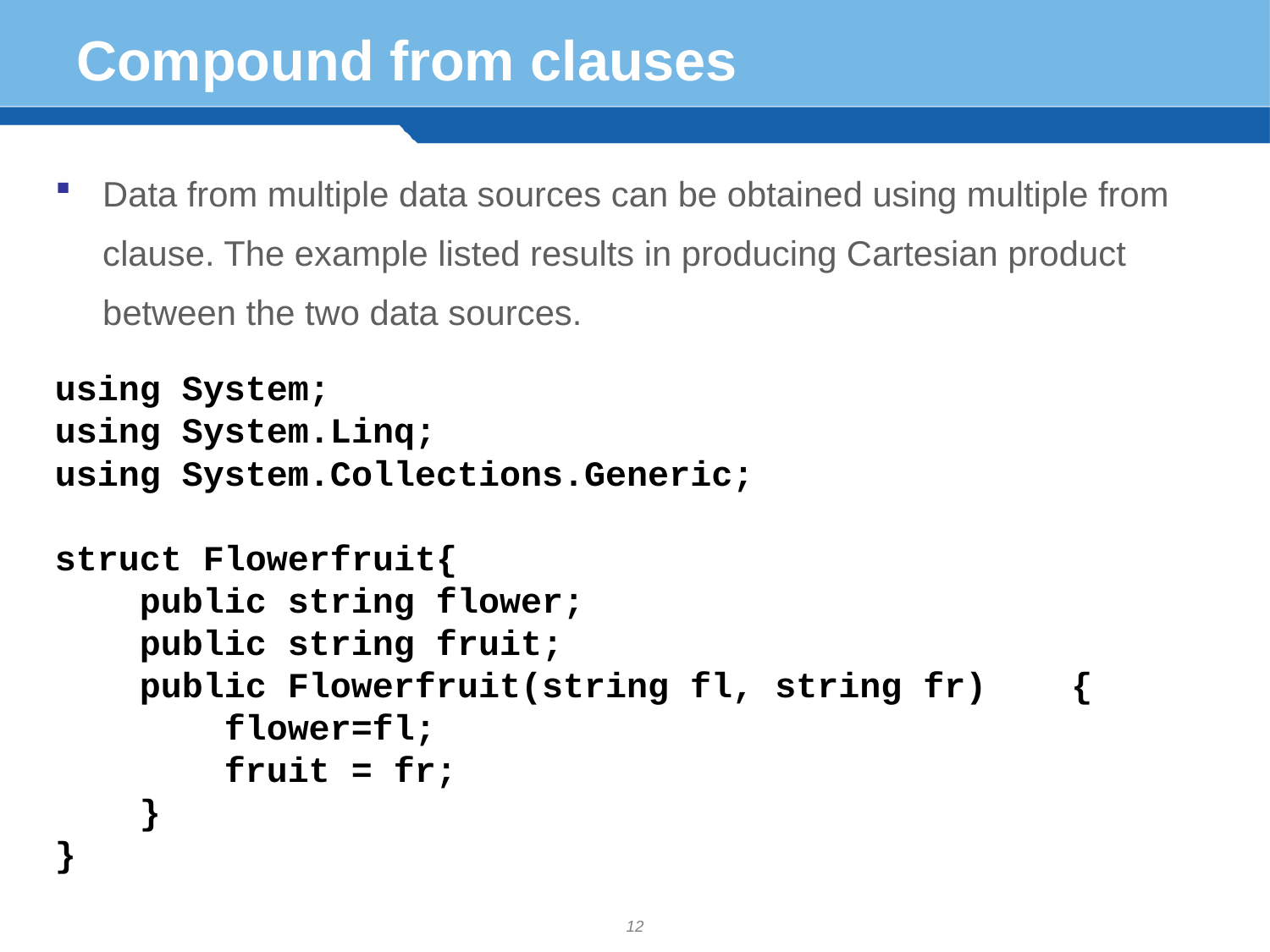

# Compound from clauses
Data from multiple data sources can be obtained using multiple from clause. The example listed results in producing Cartesian product between the two data sources.
using System;
using System.Linq;
using System.Collections.Generic;

struct Flowerfruit{
    public string flower;
    public string fruit;
    public Flowerfruit(string fl, string fr)    {
        flower=fl;
        fruit = fr;
    }
}

12